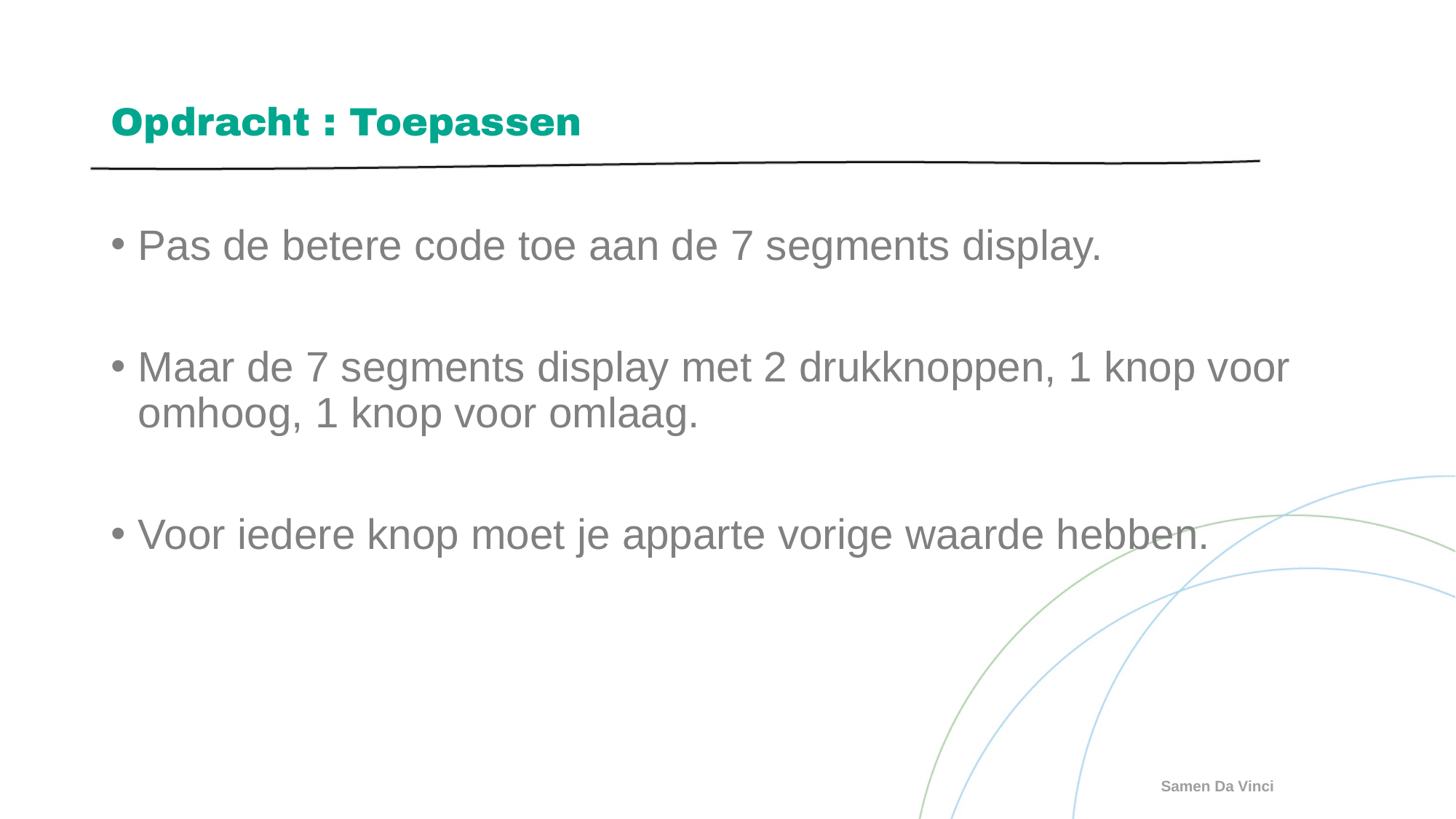

# Opdracht : Toepassen
Pas de betere code toe aan de 7 segments display.

Maar de 7 segments display met 2 drukknoppen, 1 knop voor omhoog, 1 knop voor omlaag.

Voor iedere knop moet je apparte vorige waarde hebben.